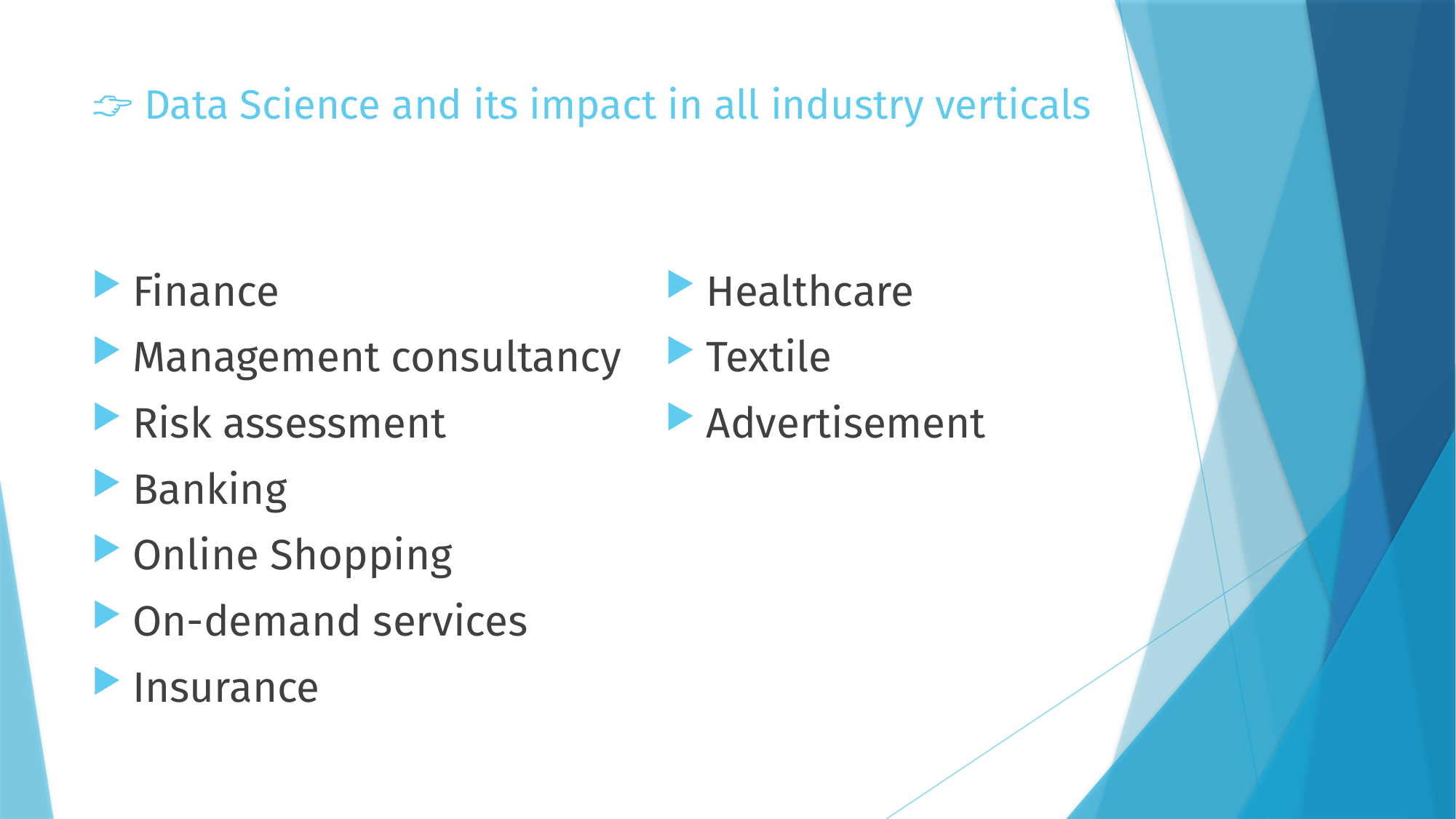

# 👉 Data Science and its impact in all industry verticals
Finance
Management consultancy
Risk assessment
Banking
Online Shopping
On-demand services
Insurance
Healthcare
Textile
Advertisement